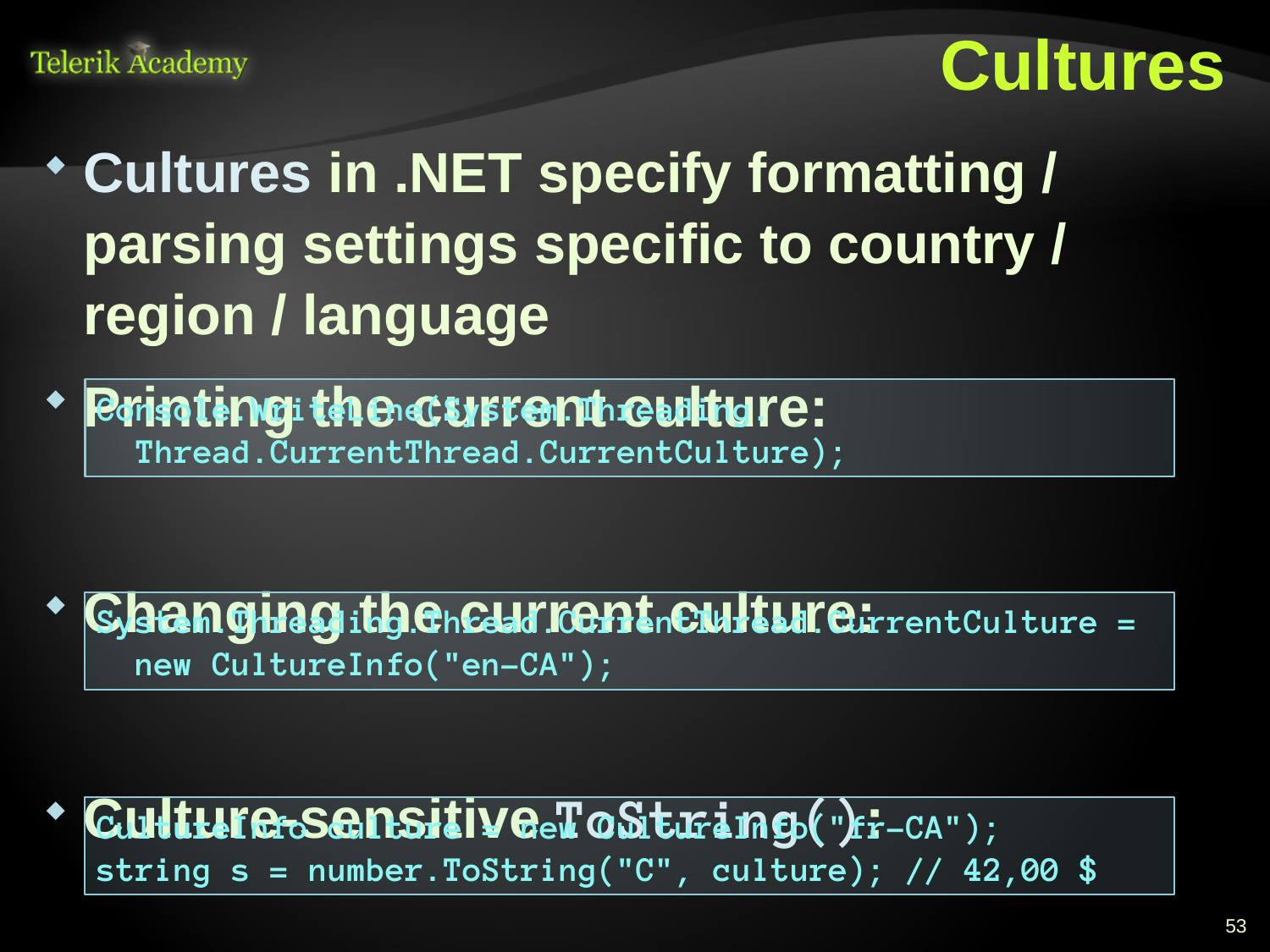

# Cultures
Cultures in .NET specify formatting / parsing settings specific to country / region / language
Printing the current culture:

Changing the current culture:

Culture-sensitive ToString():

Console.WriteLine(System.Threading.
  Thread.CurrentThread.CurrentCulture);
System.Threading.Thread.CurrentThread.CurrentCulture =
  new CultureInfo("en-CA");
CultureInfo culture = new CultureInfo("fr-CA");
string s = number.ToString("C", culture); // 42,00 $
53